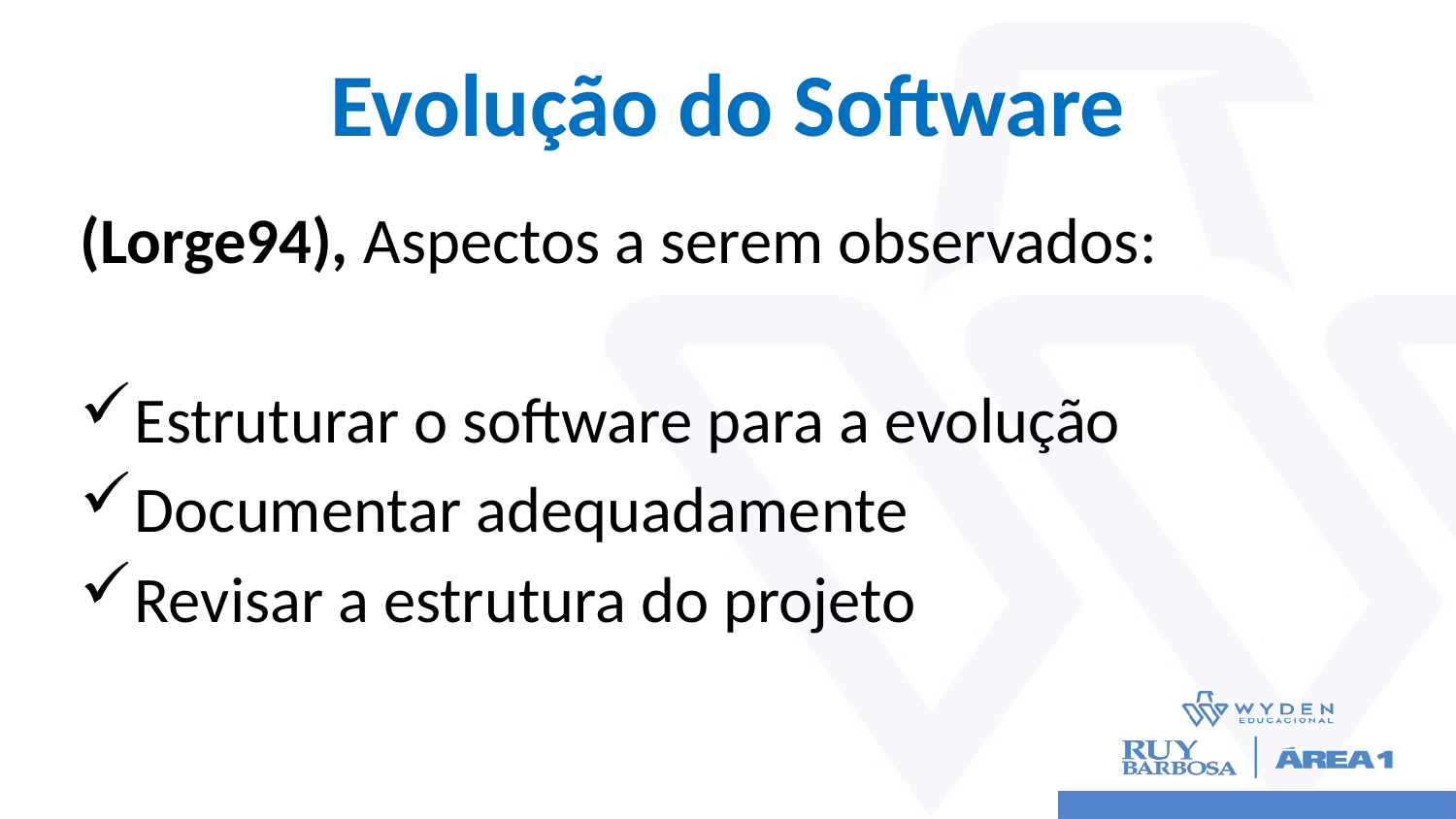

# Evolução do Software
(Lorge94), Aspectos a serem observados:

Estruturar o software para a evolução
Documentar adequadamente
Revisar a estrutura do projeto